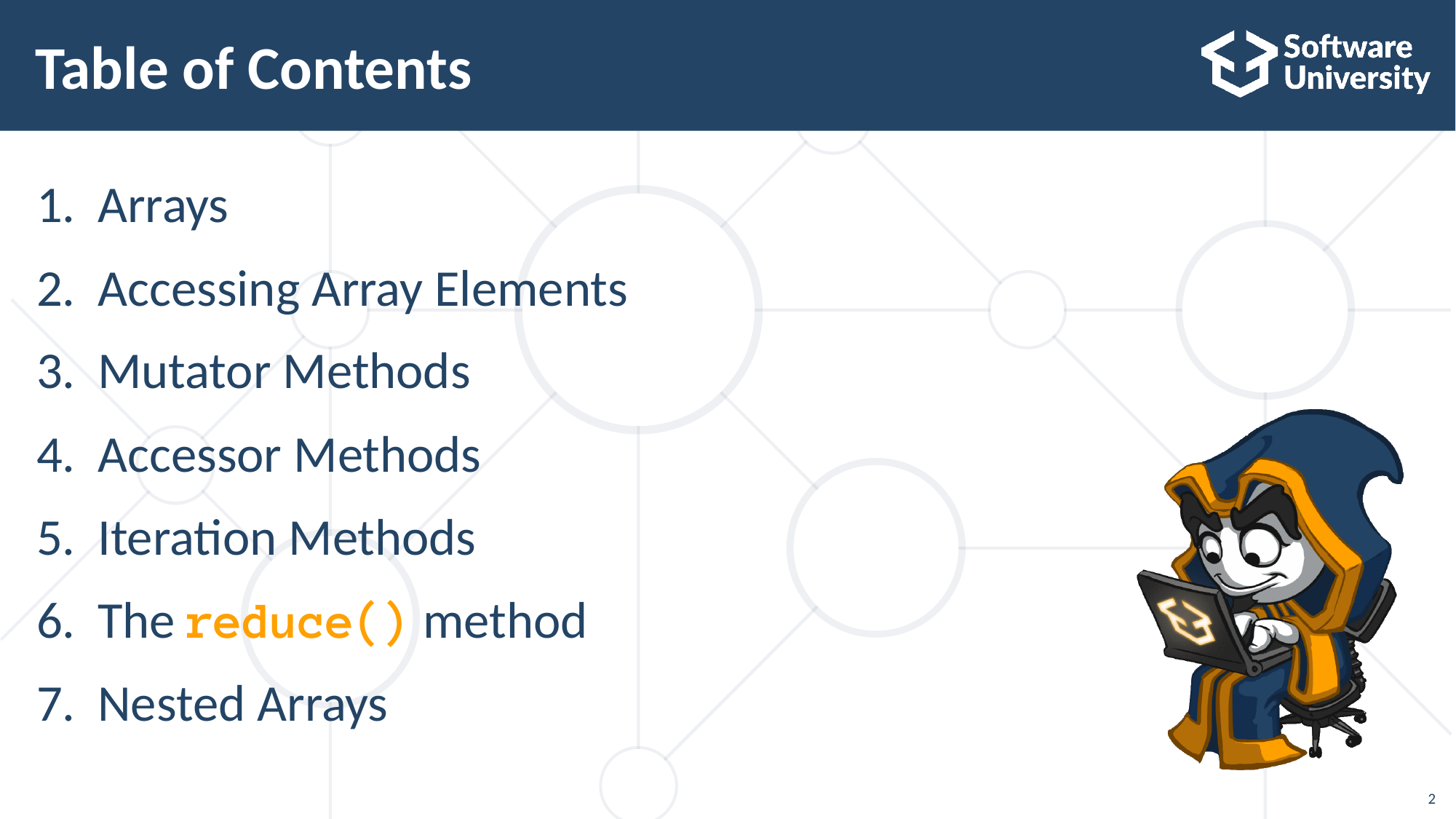

# Table of Contents
Arrays
Accessing Array Elements
Mutator Methods
Accessor Methods
Iteration Methods
The reduce() method
Nested Arrays
2